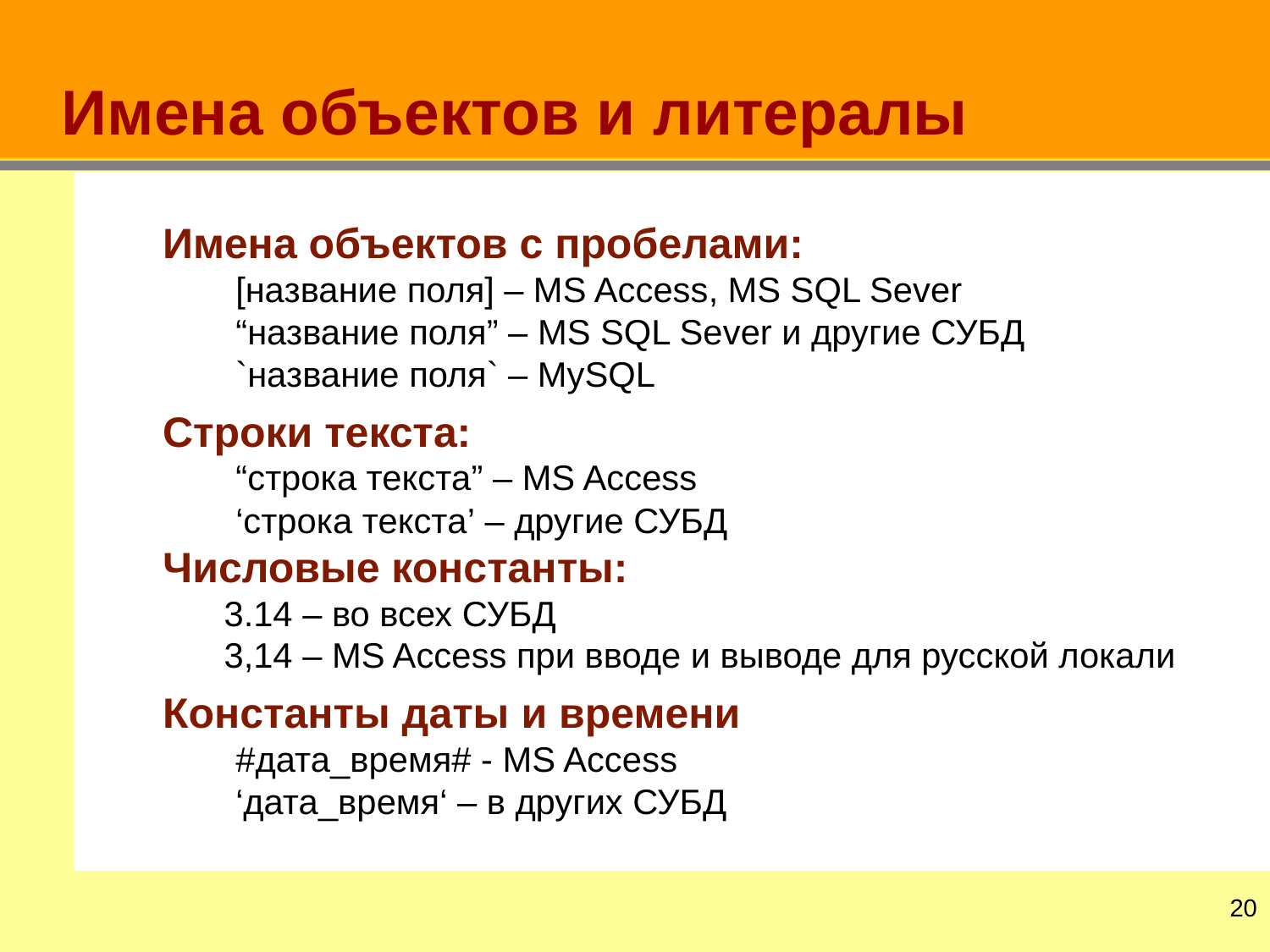

# Имена объектов и литералы

Имена объектов с пробелами:
[название поля] – MS Access, MS SQL Sever
“название поля” – MS SQL Sever и другие СУБД
`название поля` – MySQL
Строки текста:
“строка текста” – MS Access
‘строка текста’ – другие СУБД
Числовые константы:
3.14 – во всех СУБД
3,14 – MS Access при вводе и выводе для русской локали
Константы даты и времени
#дата_время# - MS Access
‘дата_время‘ – в других СУБД
20